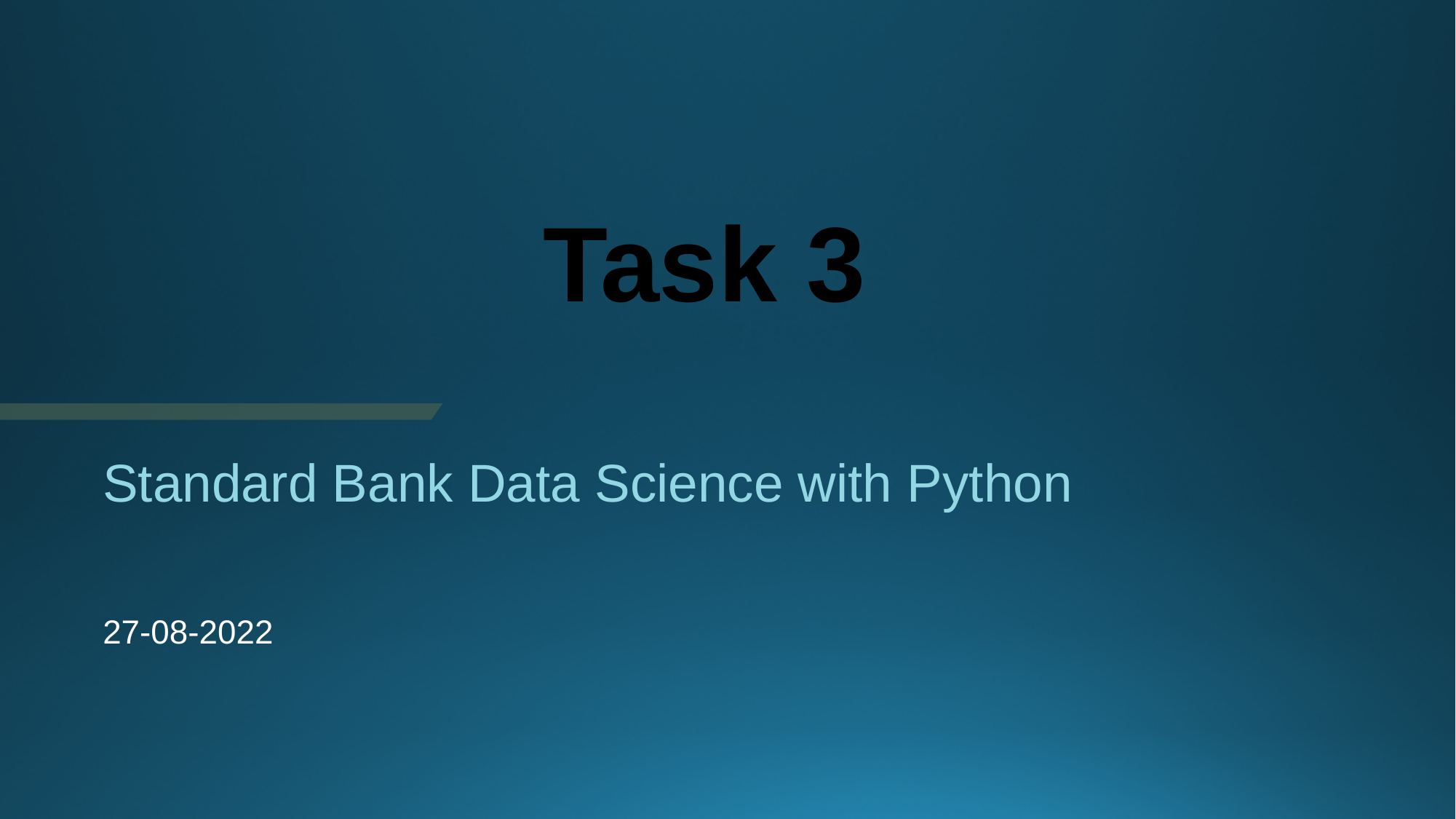

# Task 3
Standard Bank Data Science with Python
27-08-2022